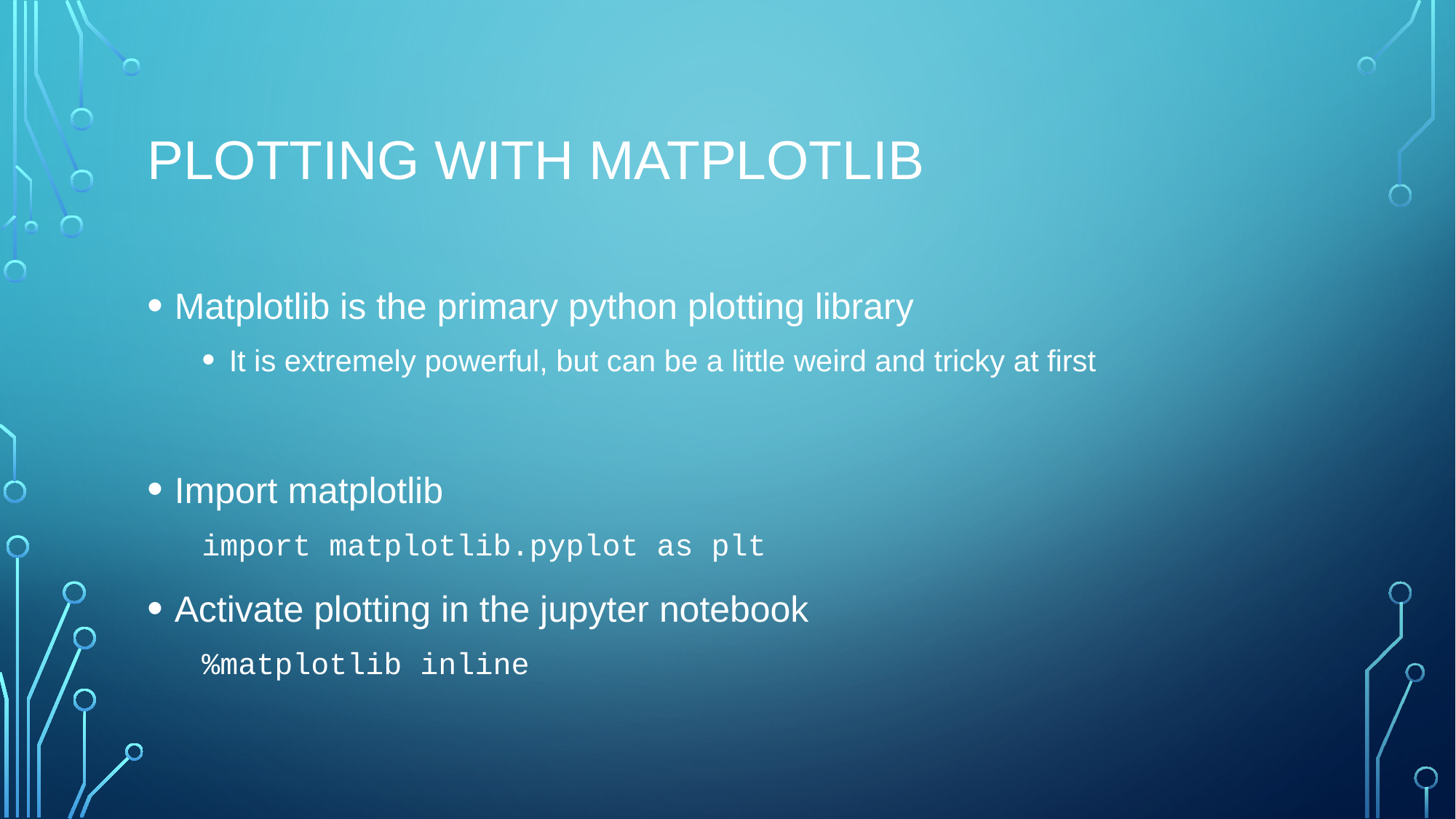

# Plotting with matplotlib
Matplotlib is the primary python plotting library
It is extremely powerful, but can be a little weird and tricky at first

Import matplotlib
import matplotlib.pyplot as plt
Activate plotting in the jupyter notebook
%matplotlib inline